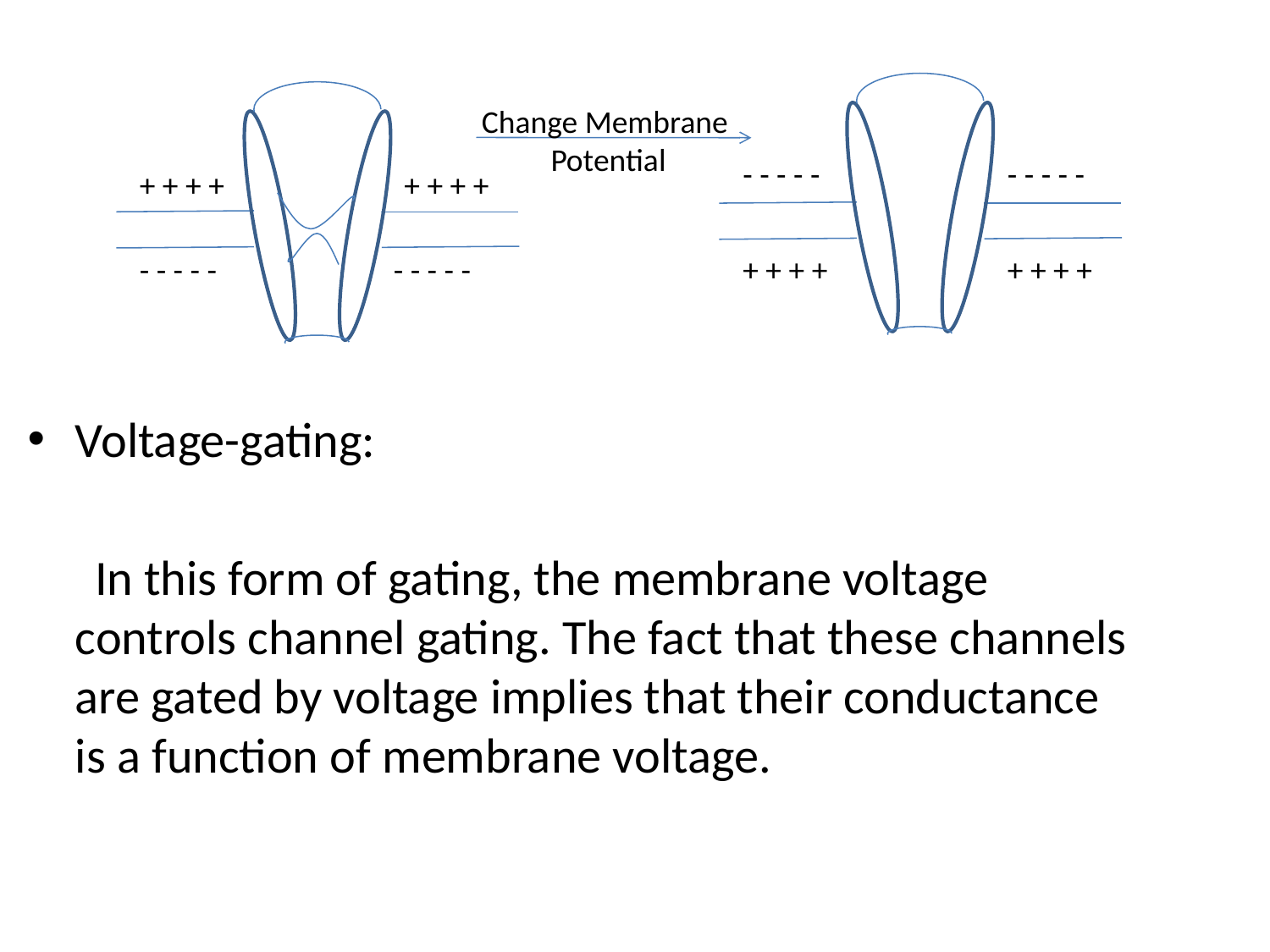

Change Membrane
Potential
- - - - -
- - - - -
+ + + +
+ + + +

- - - - -
- - - - -
+ + + +
+ + + +
Voltage-gating:

      In this form of gating, the membrane voltage controls channel gating. The fact that these channels are gated by voltage implies that their conductance is a function of membrane voltage.